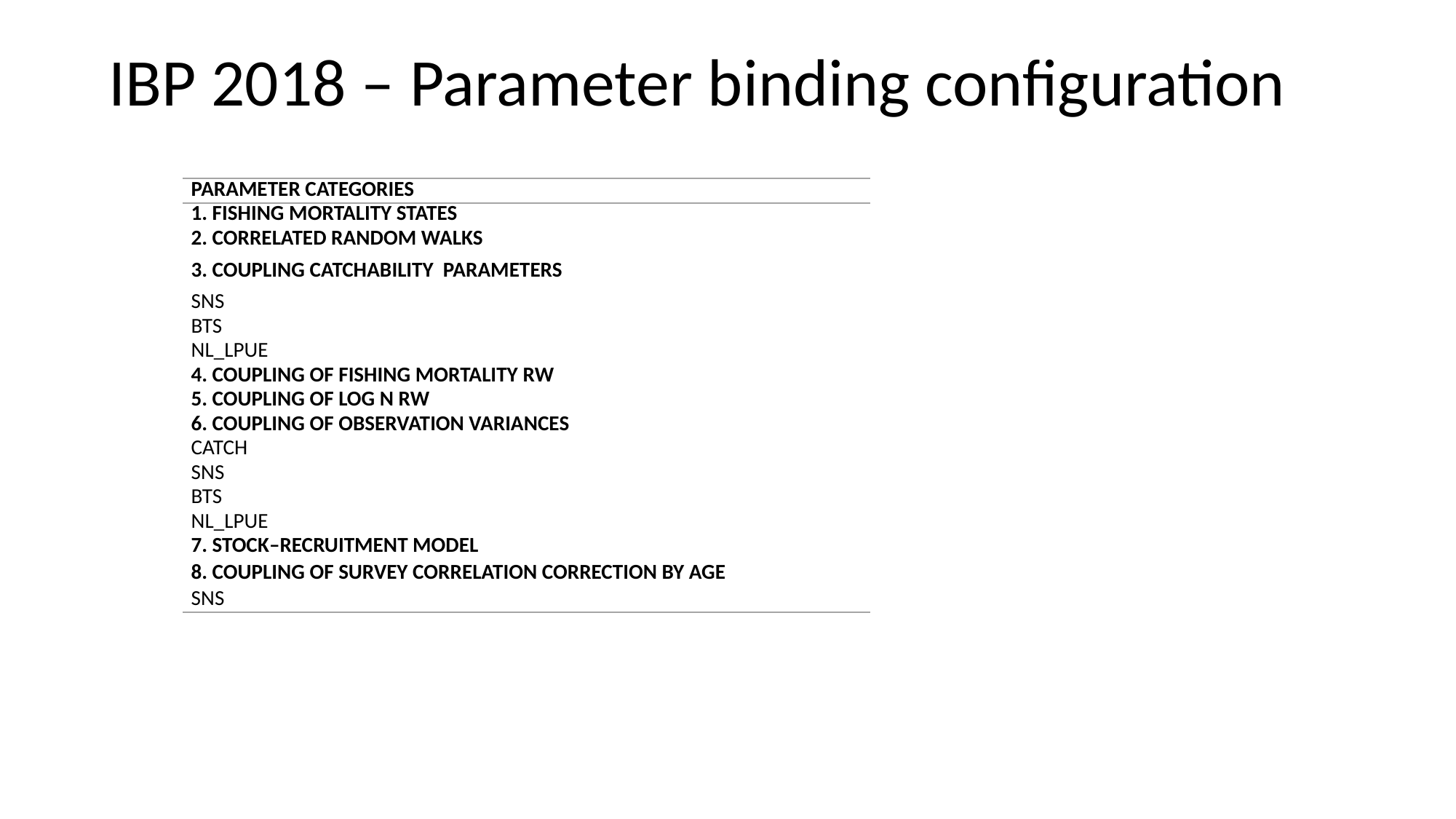

# IBP 2018 – Parameter binding configuration
| Parameter categories |
| --- |
| 1. Fishing mortality states |
| 2. correlated random walks |
| 3. Coupling catchability parameters |
| SNS |
| BTS |
| NL\_LPUE |
| 4. Coupling of fishing mortality RW |
| 5. Coupling of log N RW |
| 6. Coupling of observation variances |
| Catch |
| SNS |
| BTS |
| NL\_LPUE |
| 7. Stock–recruitment model |
| 8. Coupling of survey correlation correction by age |
| SNS |